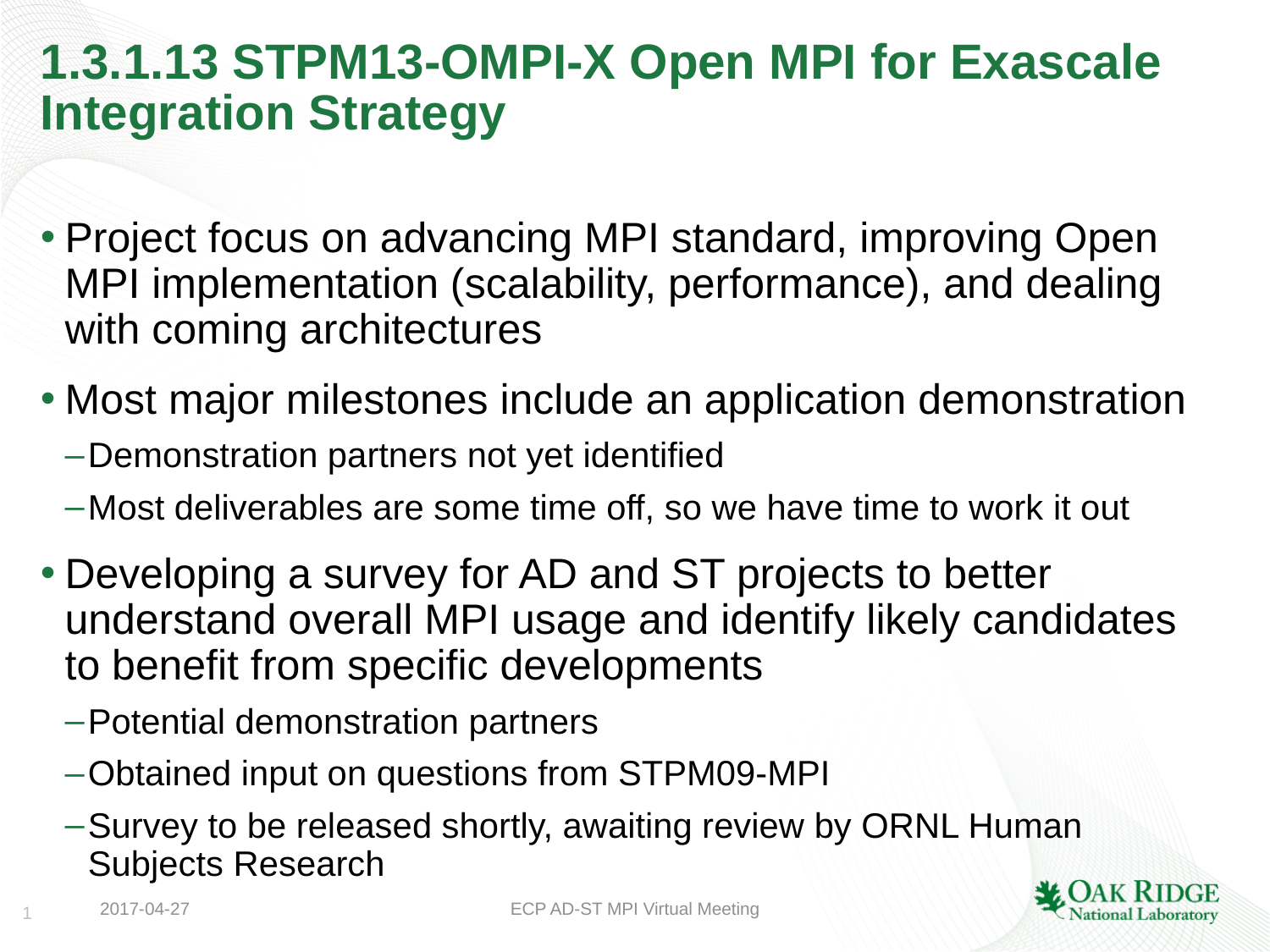

# 1.3.1.13 STPM13-OMPI-X Open MPI for Exascale Integration Strategy
Project focus on advancing MPI standard, improving Open MPI implementation (scalability, performance), and dealing with coming architectures
Most major milestones include an application demonstration
Demonstration partners not yet identified
Most deliverables are some time off, so we have time to work it out
Developing a survey for AD and ST projects to better understand overall MPI usage and identify likely candidates to benefit from specific developments
Potential demonstration partners
Obtained input on questions from STPM09-MPI
Survey to be released shortly, awaiting review by ORNL Human Subjects Research
2017-04-27
ECP AD-ST MPI Virtual Meeting